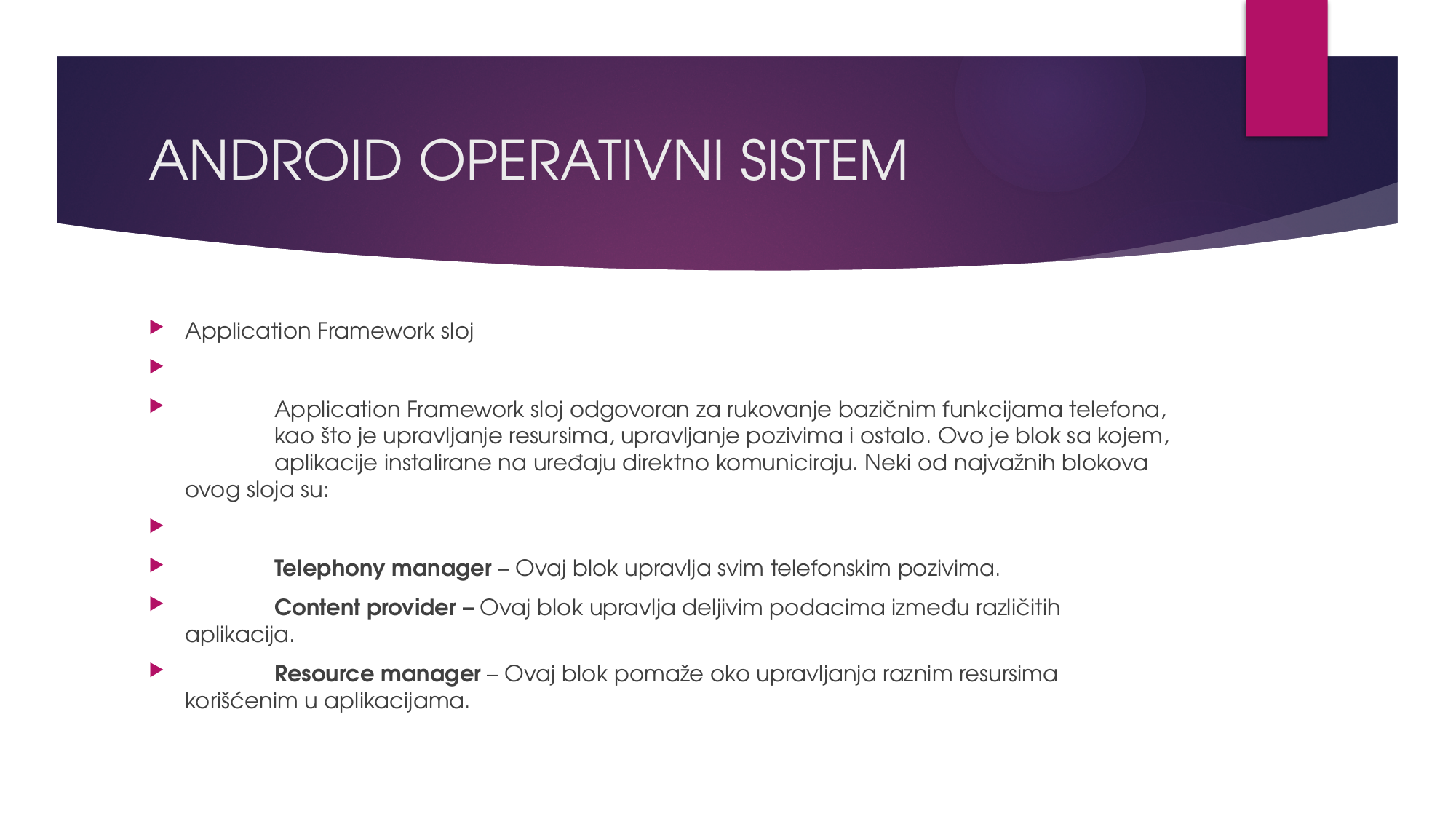

# ANDROID OPERATIVNI SISTEM
Application Framework sloj

	Application Framework sloj odgovoran za rukovanje bazičnim funkcijama telefona, 	kao što je upravljanje resursima, upravljanje pozivima i ostalo. Ovo je blok sa kojem, 	aplikacije instalirane na uređaju direktno komuniciraju. Neki od najvažnih blokova 	ovog sloja su:

	Telephony manager – Ovaj blok upravlja svim telefonskim pozivima.
	Content provider – Ovaj blok upravlja deljivim podacima između različitih 	aplikacija.
	Resource manager – Ovaj blok pomaže oko upravljanja raznim resursima 	korišćenim u aplikacijama.